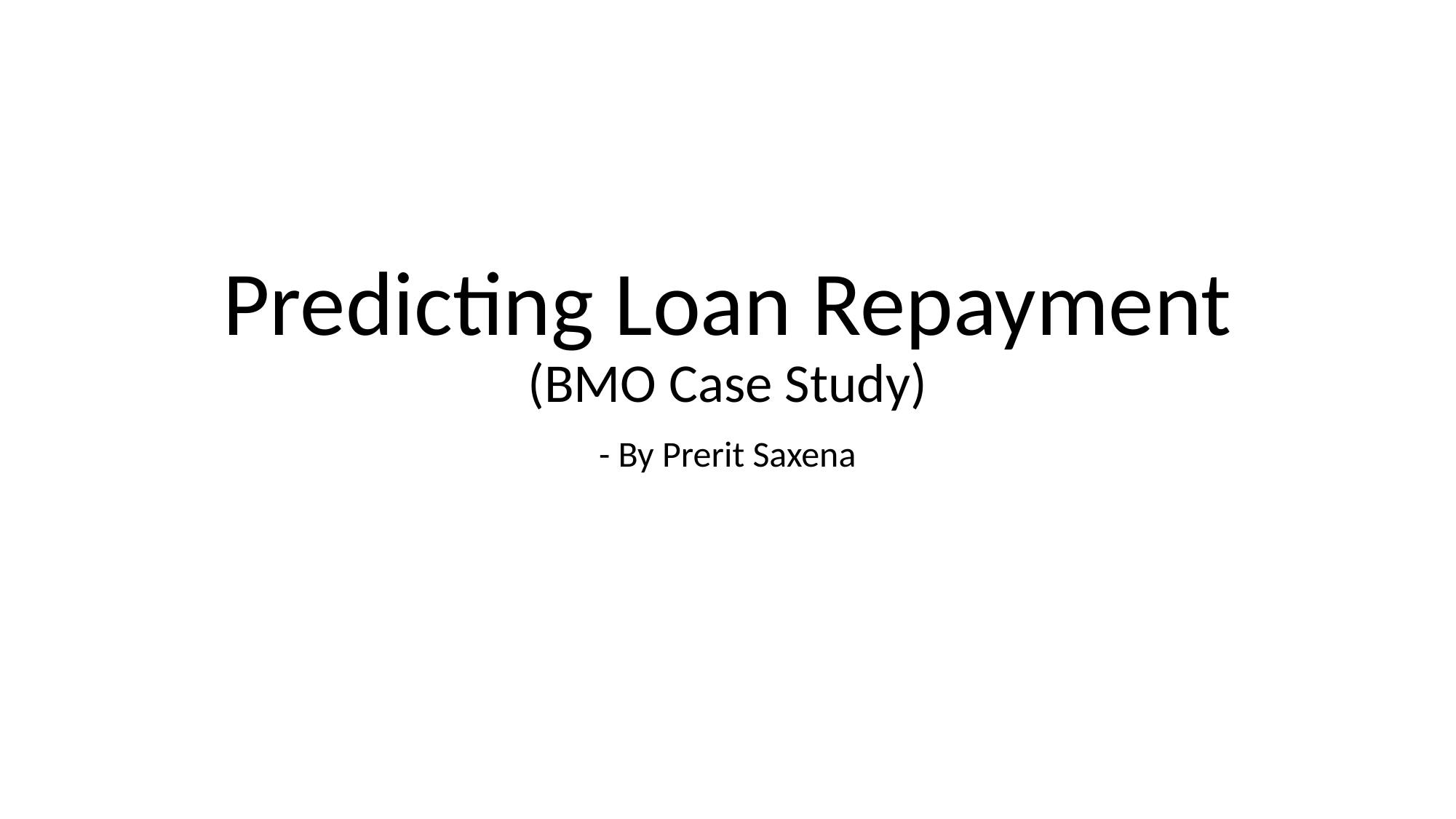

# Predicting Loan Repayment (BMO Case Study)
- By Prerit Saxena